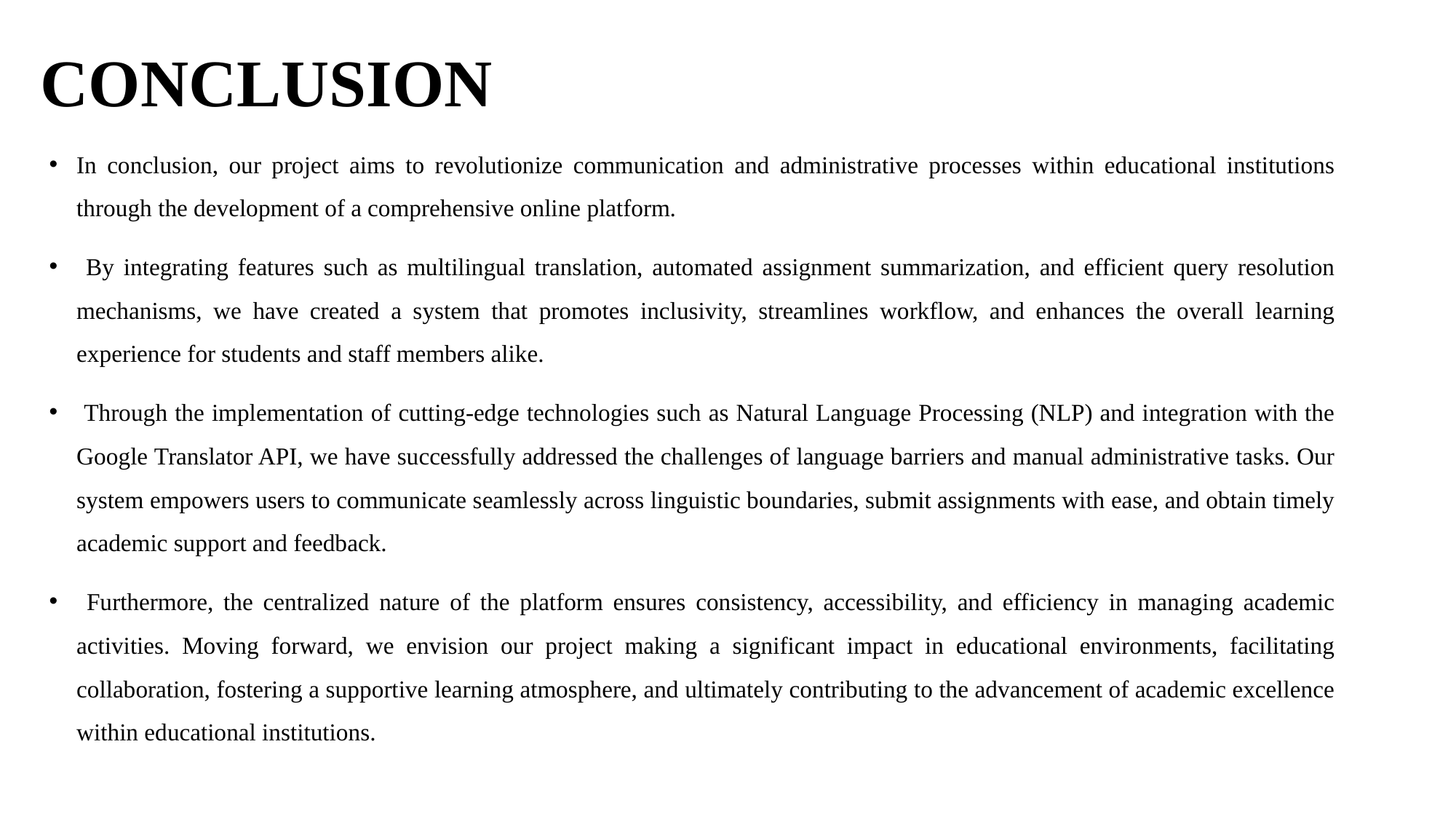

# CONCLUSION
In conclusion, our project aims to revolutionize communication and administrative processes within educational institutions through the development of a comprehensive online platform.
 By integrating features such as multilingual translation, automated assignment summarization, and efficient query resolution mechanisms, we have created a system that promotes inclusivity, streamlines workflow, and enhances the overall learning experience for students and staff members alike.
 Through the implementation of cutting-edge technologies such as Natural Language Processing (NLP) and integration with the Google Translator API, we have successfully addressed the challenges of language barriers and manual administrative tasks. Our system empowers users to communicate seamlessly across linguistic boundaries, submit assignments with ease, and obtain timely academic support and feedback.
 Furthermore, the centralized nature of the platform ensures consistency, accessibility, and efficiency in managing academic activities. Moving forward, we envision our project making a significant impact in educational environments, facilitating collaboration, fostering a supportive learning atmosphere, and ultimately contributing to the advancement of academic excellence within educational institutions.